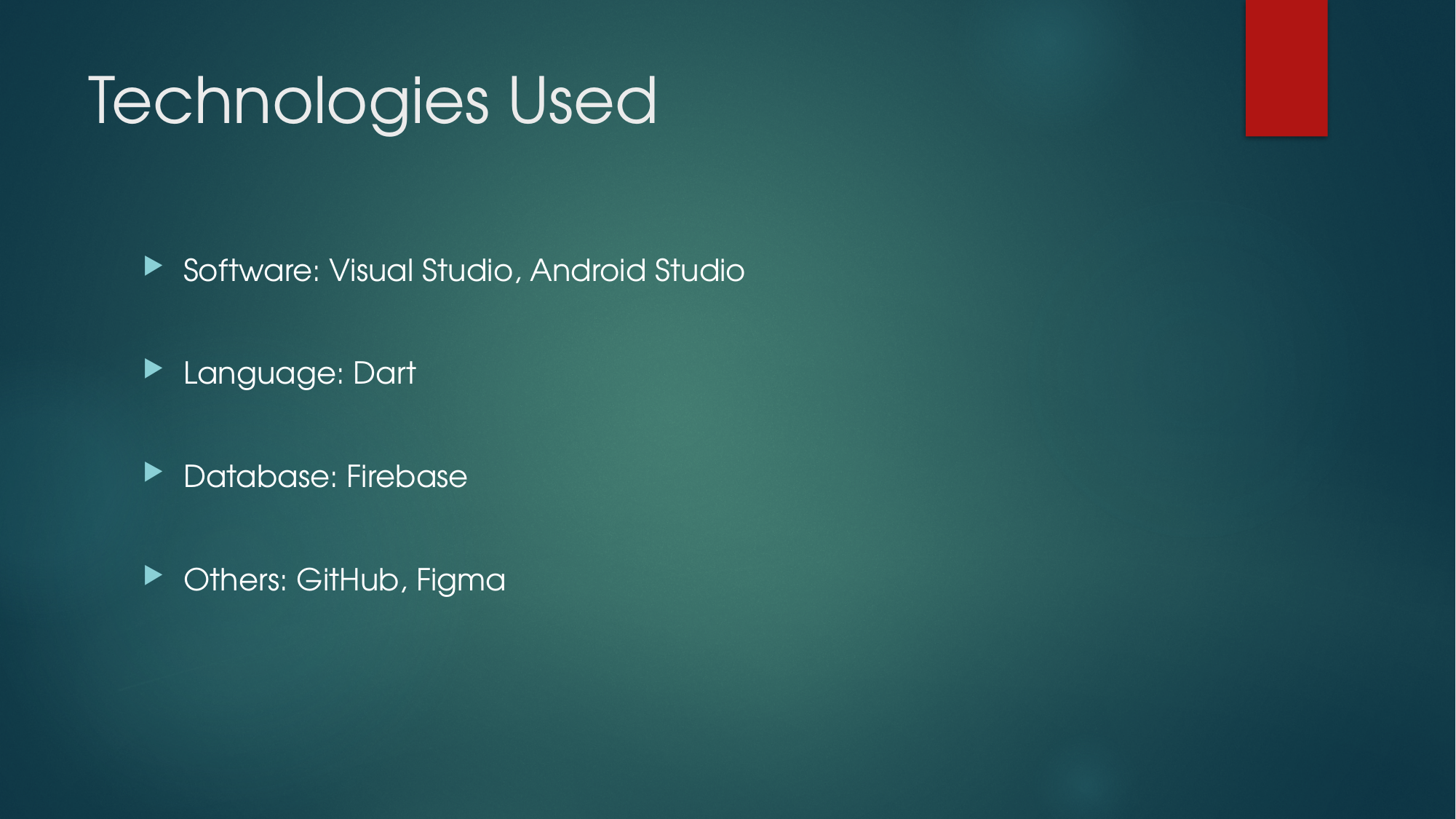

# Technologies Used
Software: Visual Studio, Android Studio

Language: Dart

Database: Firebase

Others: GitHub, Figma